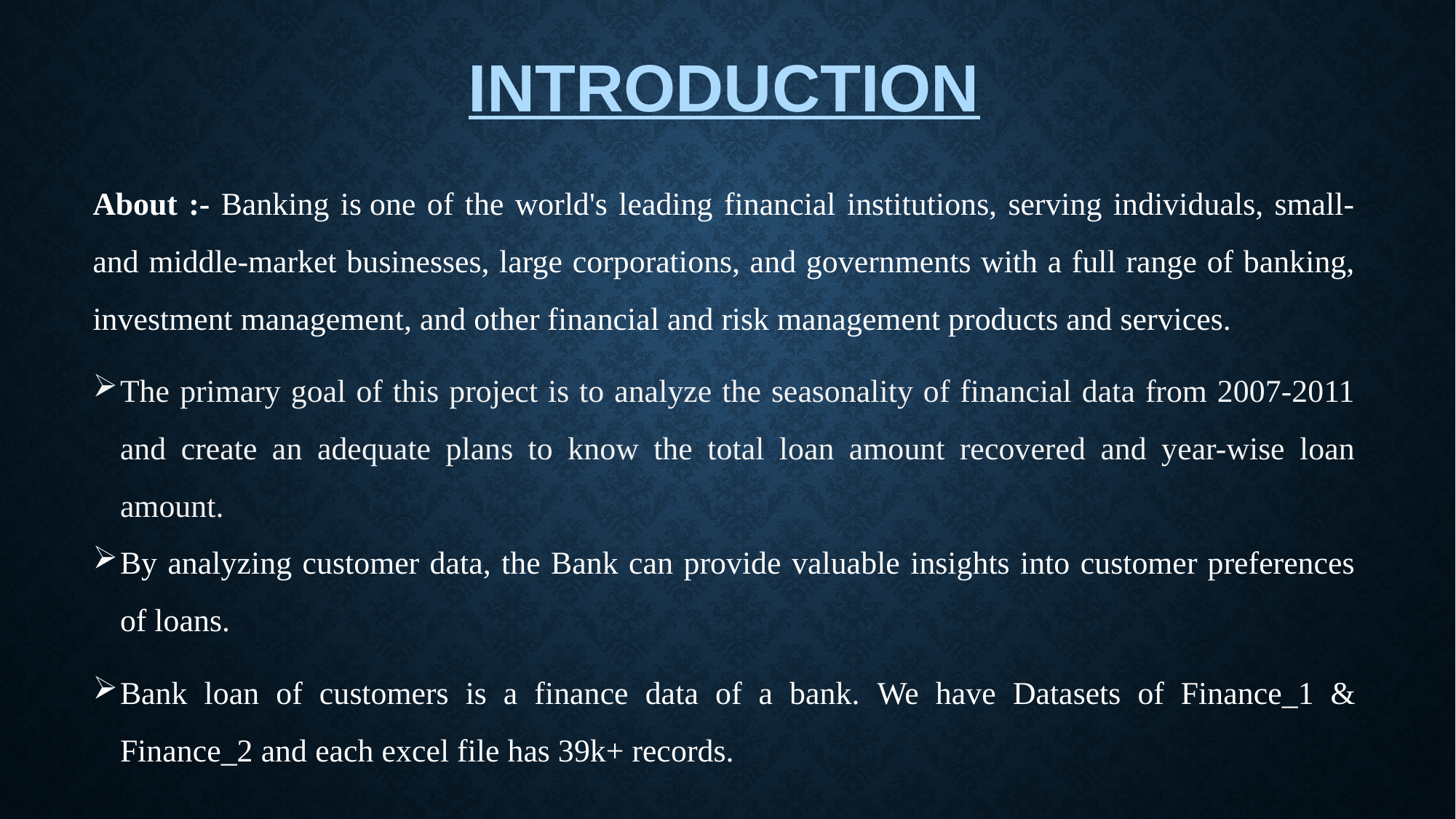

# Introduction
About :- Banking is one of the world's leading financial institutions, serving individuals, small- and middle-market businesses, large corporations, and governments with a full range of banking, investment management, and other financial and risk management products and services.
The primary goal of this project is to analyze the seasonality of financial data from 2007-2011 and create an adequate plans to know the total loan amount recovered and year-wise loan amount.
By analyzing customer data, the Bank can provide valuable insights into customer preferences of loans.
Bank loan of customers is a finance data of a bank. We have Datasets of Finance_1 & Finance_2 and each excel file has 39k+ records.